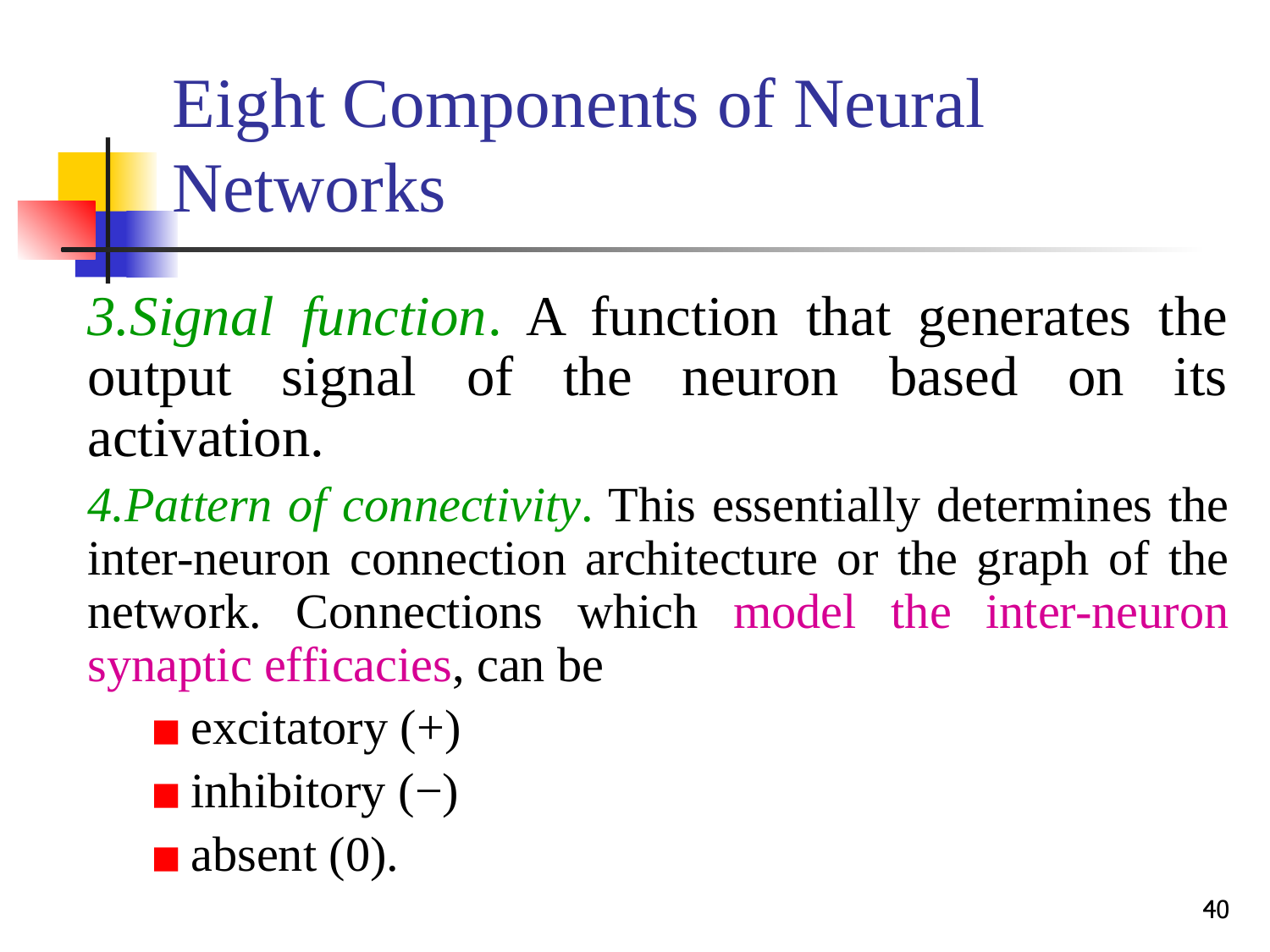

# Eight Components of Neural Networks
3.Signal function. A function that generates the output signal of the neuron based on its activation.
4.Pattern of connectivity. This essentially determines the inter-neuron connection architecture or the graph of the network. Connections which model the inter-neuron synaptic efficacies, can be
excitatory (+)
inhibitory (−)
absent (0).
40